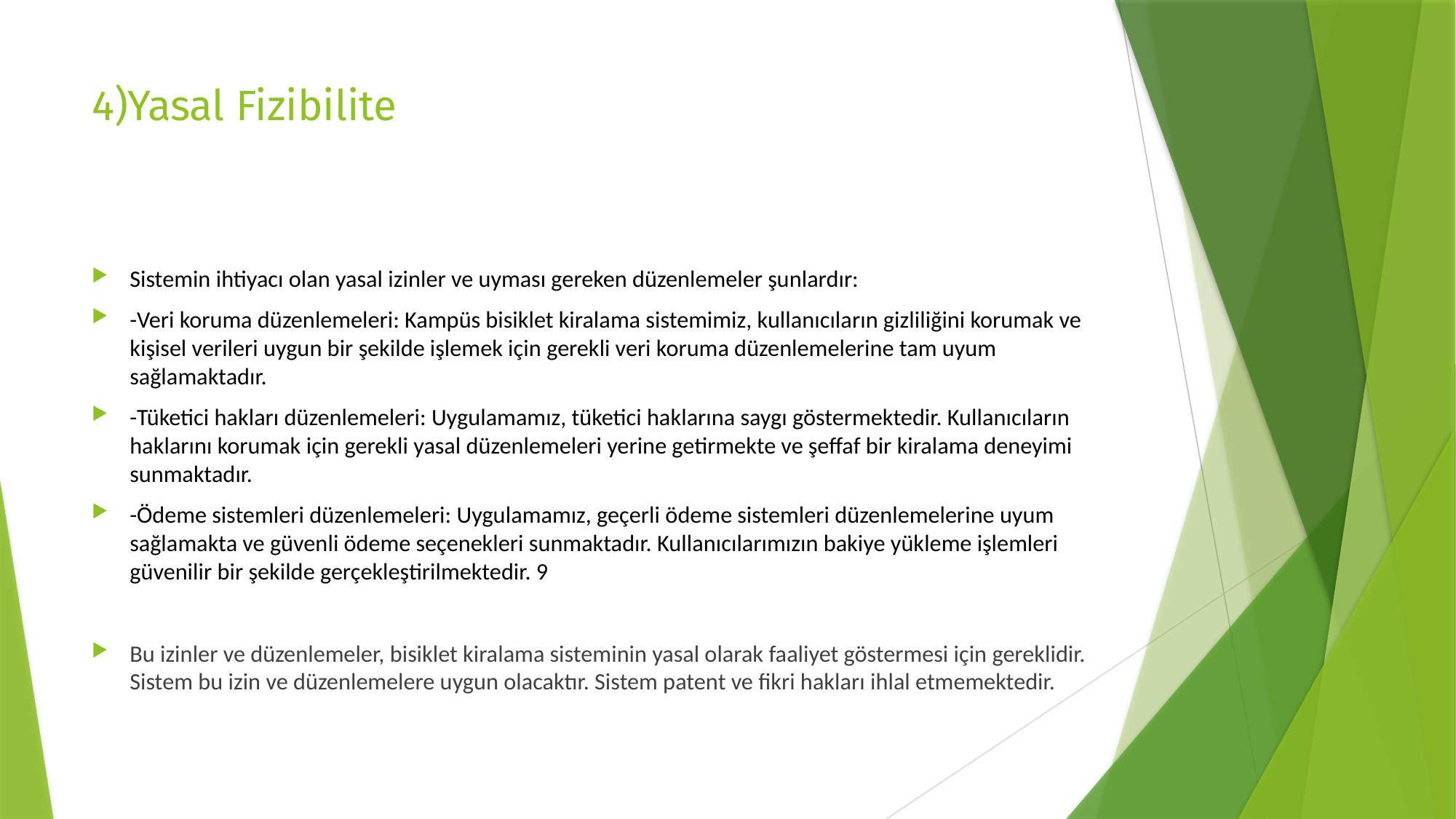

# 4)Yasal Fizibilite
Sistemin ihtiyacı olan yasal izinler ve uyması gereken düzenlemeler şunlardır:
-Veri koruma düzenlemeleri: Kampüs bisiklet kiralama sistemimiz, kullanıcıların gizliliğini korumak ve kişisel verileri uygun bir şekilde işlemek için gerekli veri koruma düzenlemelerine tam uyum sağlamaktadır.
-Tüketici hakları düzenlemeleri: Uygulamamız, tüketici haklarına saygı göstermektedir. Kullanıcıların haklarını korumak için gerekli yasal düzenlemeleri yerine getirmekte ve şeffaf bir kiralama deneyimi sunmaktadır.
-Ödeme sistemleri düzenlemeleri: Uygulamamız, geçerli ödeme sistemleri düzenlemelerine uyum sağlamakta ve güvenli ödeme seçenekleri sunmaktadır. Kullanıcılarımızın bakiye yükleme işlemleri güvenilir bir şekilde gerçekleştirilmektedir. 9

Bu izinler ve düzenlemeler, bisiklet kiralama sisteminin yasal olarak faaliyet göstermesi için gereklidir. Sistem bu izin ve düzenlemelere uygun olacaktır. Sistem patent ve fikri hakları ihlal etmemektedir.